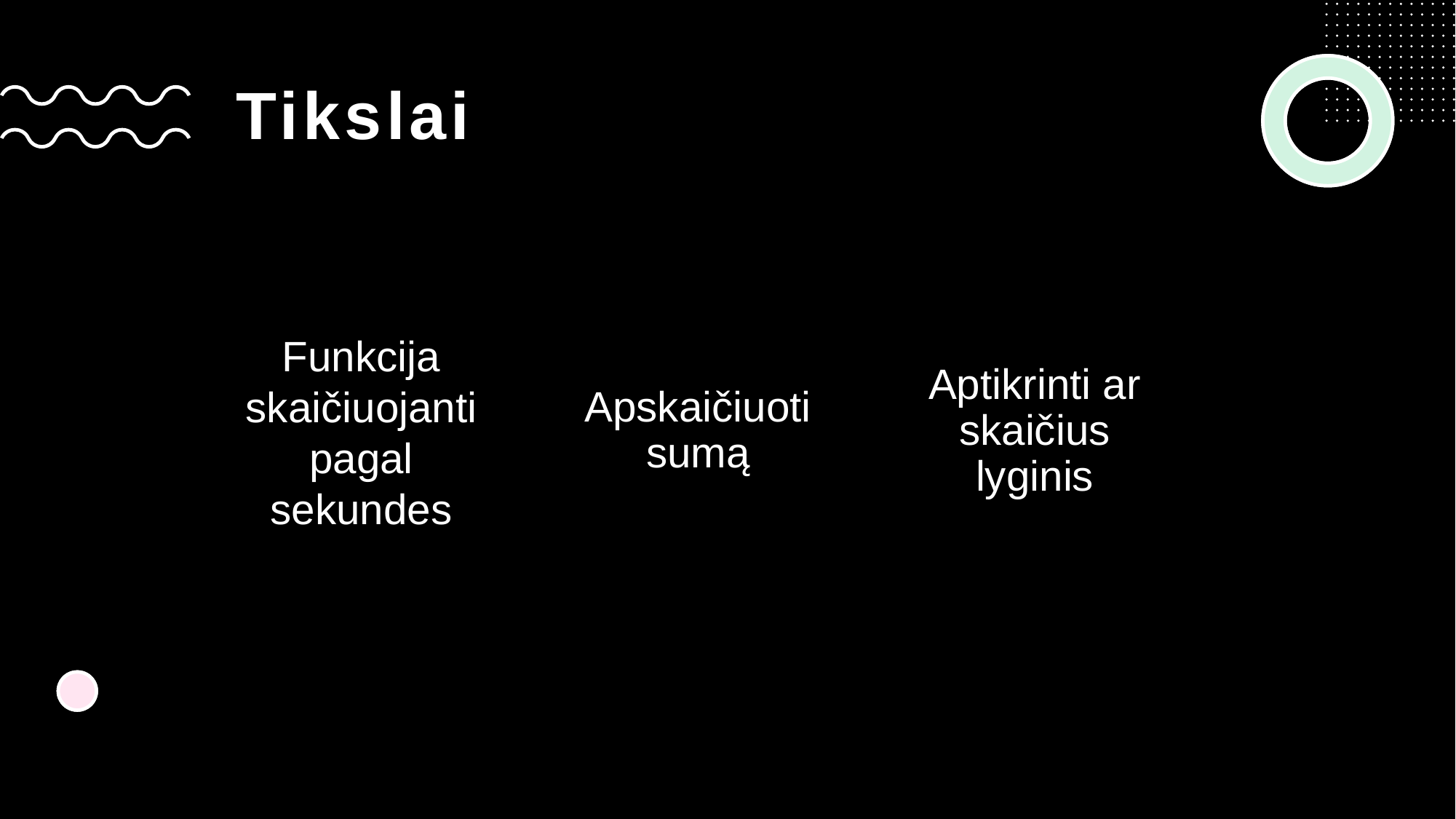

# Tikslai
Funkcija skaičiuojanti pagal sekundes
Apskaičiuoti sumą
Aptikrinti ar skaičius lyginis